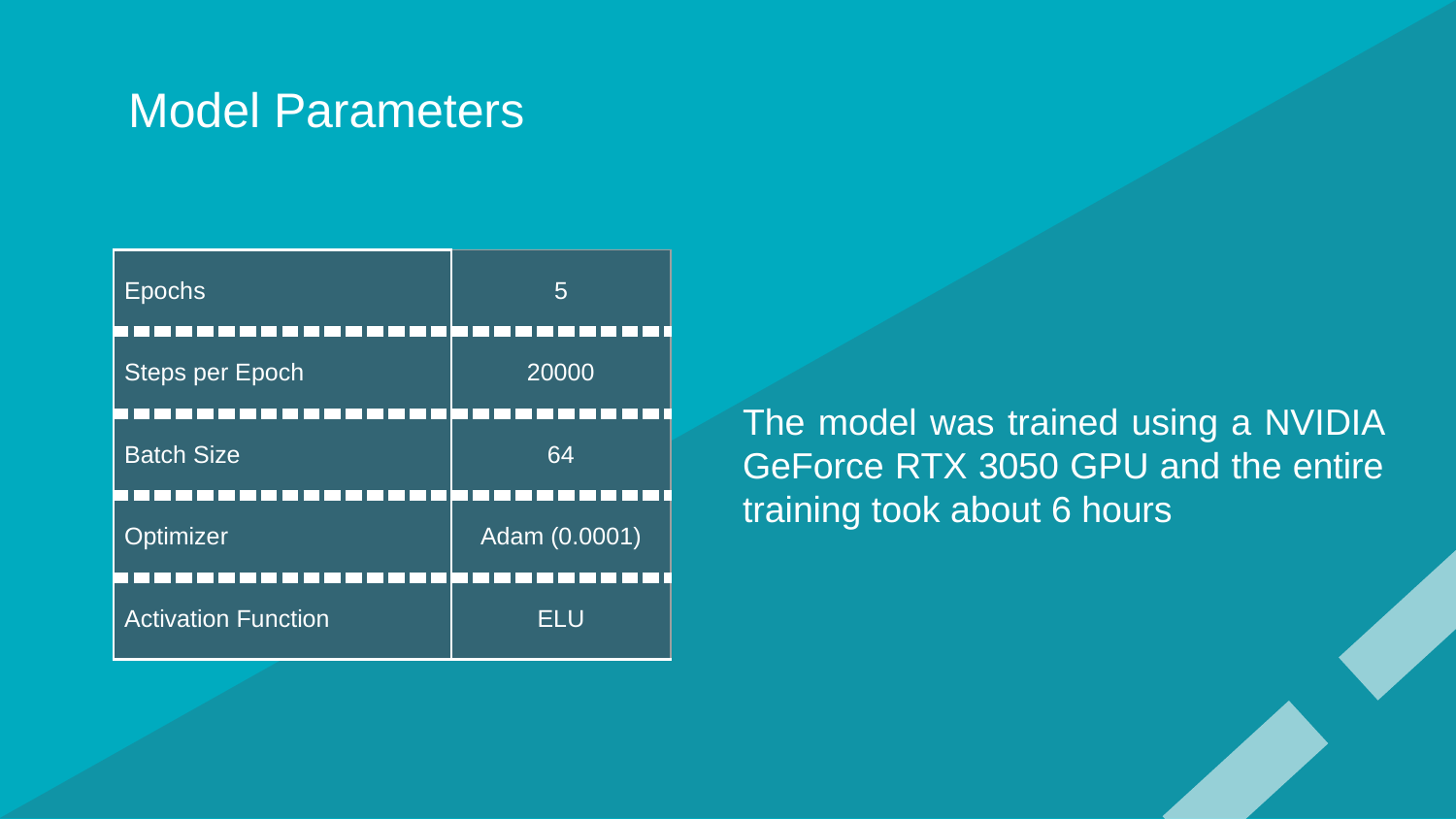

# Model Parameters
| Epochs | 5 |
| --- | --- |
| Steps per Epoch | 20000 |
| Batch Size | 64 |
| Optimizer | Adam (0.0001) |
| Activation Function | ELU |
The model was trained using a NVIDIA GeForce RTX 3050 GPU and the entire training took about 6 hours